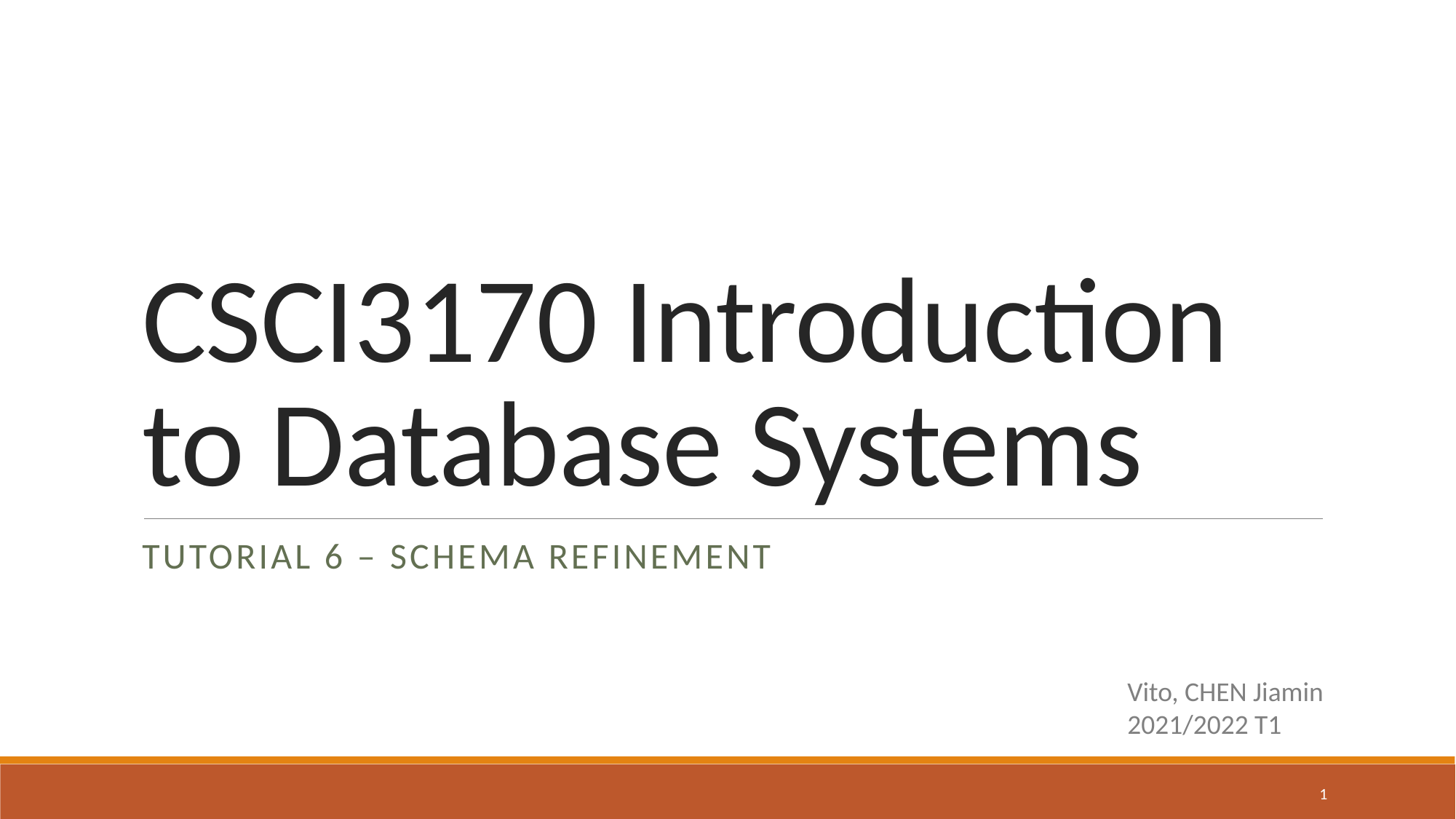

# CSCI3170 Introduction to Database Systems

Tutorial 6 – Schema Refinement
Vito, CHEN Jiamin
2021/2022 T1
1